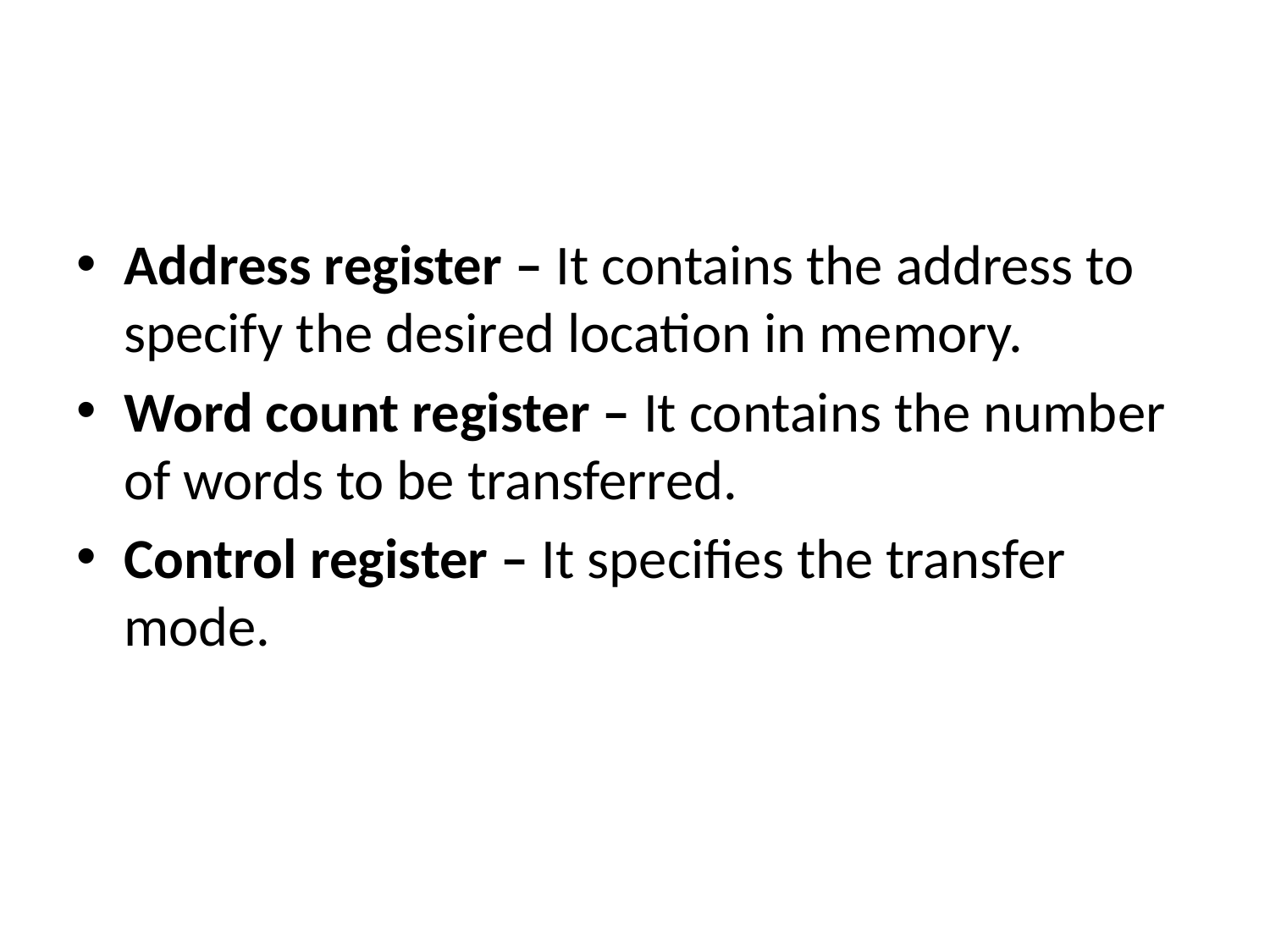

Address register – It contains the address to specify the desired location in memory.
Word count register – It contains the number of words to be transferred.
Control register – It specifies the transfer mode.